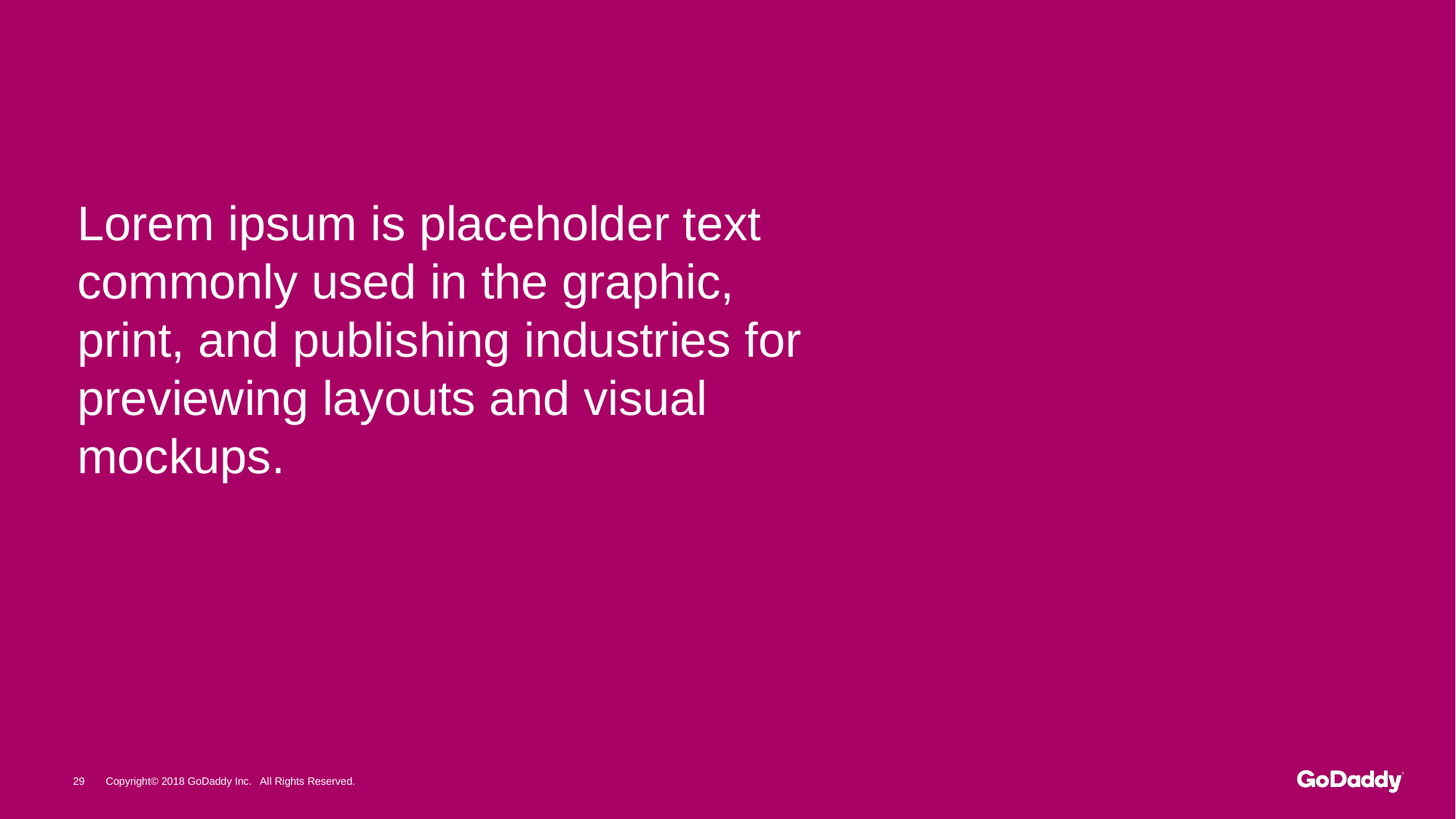

# Lorem ipsum is placeholder text commonly used in the graphic, print, and publishing industries for previewing layouts and visual mockups.
29
Copyright© 2018 GoDaddy Inc.   All Rights Reserved.